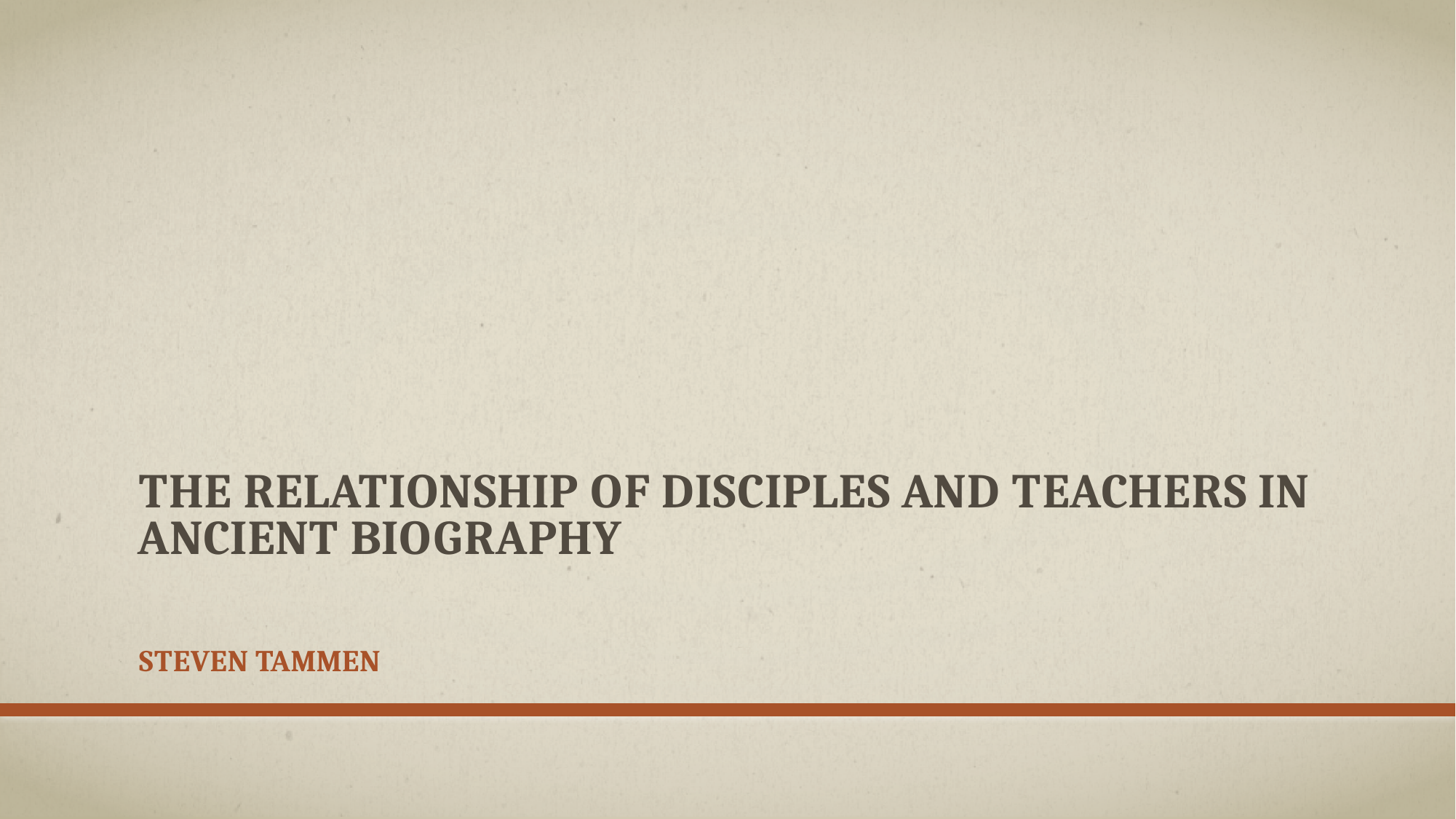

# The relationship of Disciples And Teachers In Ancient Biography
Steven Tammen